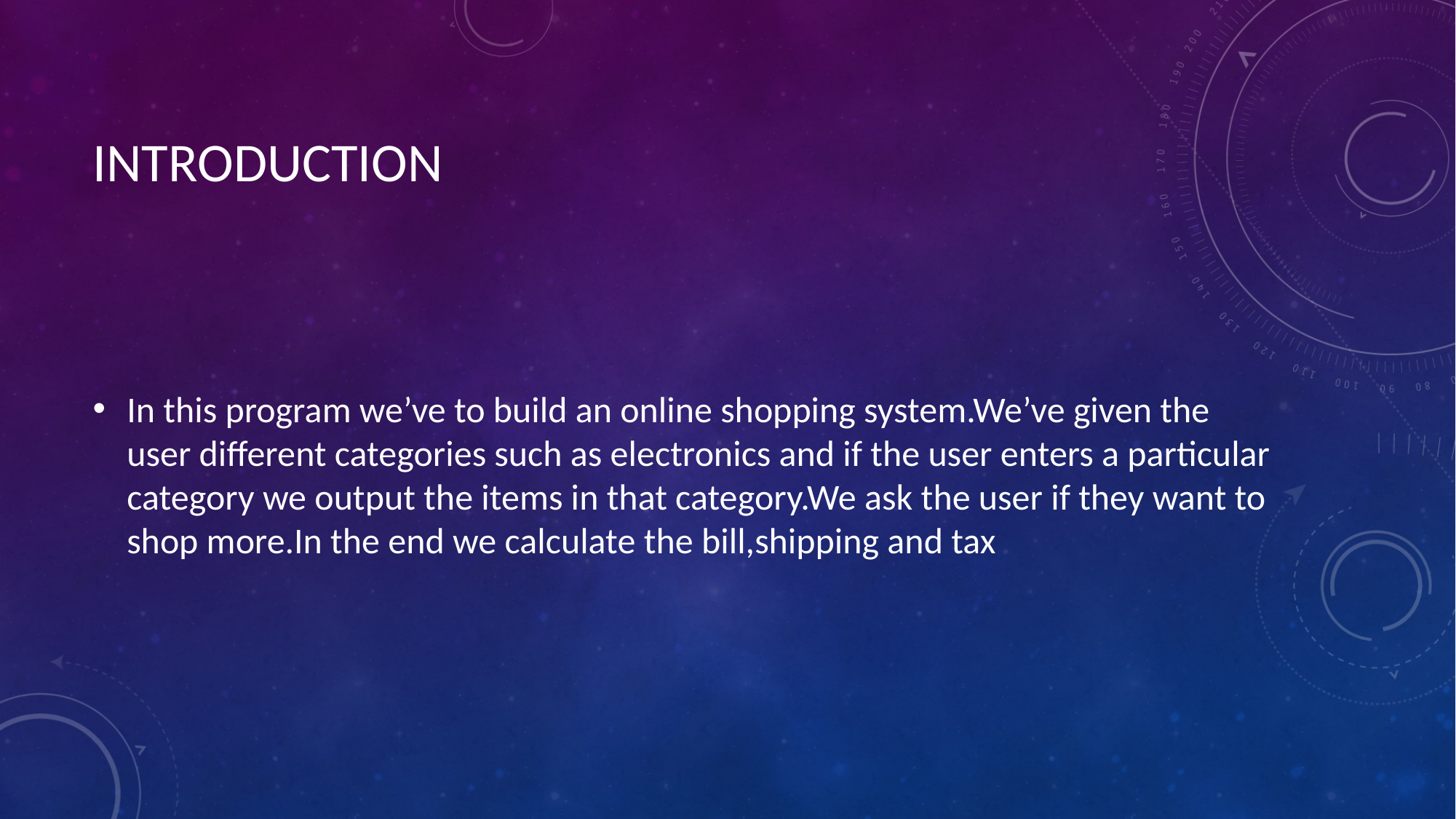

# Introduction
In this program we’ve to build an online shopping system.We’ve given the user different categories such as electronics and if the user enters a particular category we output the items in that category.We ask the user if they want to shop more.In the end we calculate the bill,shipping and tax